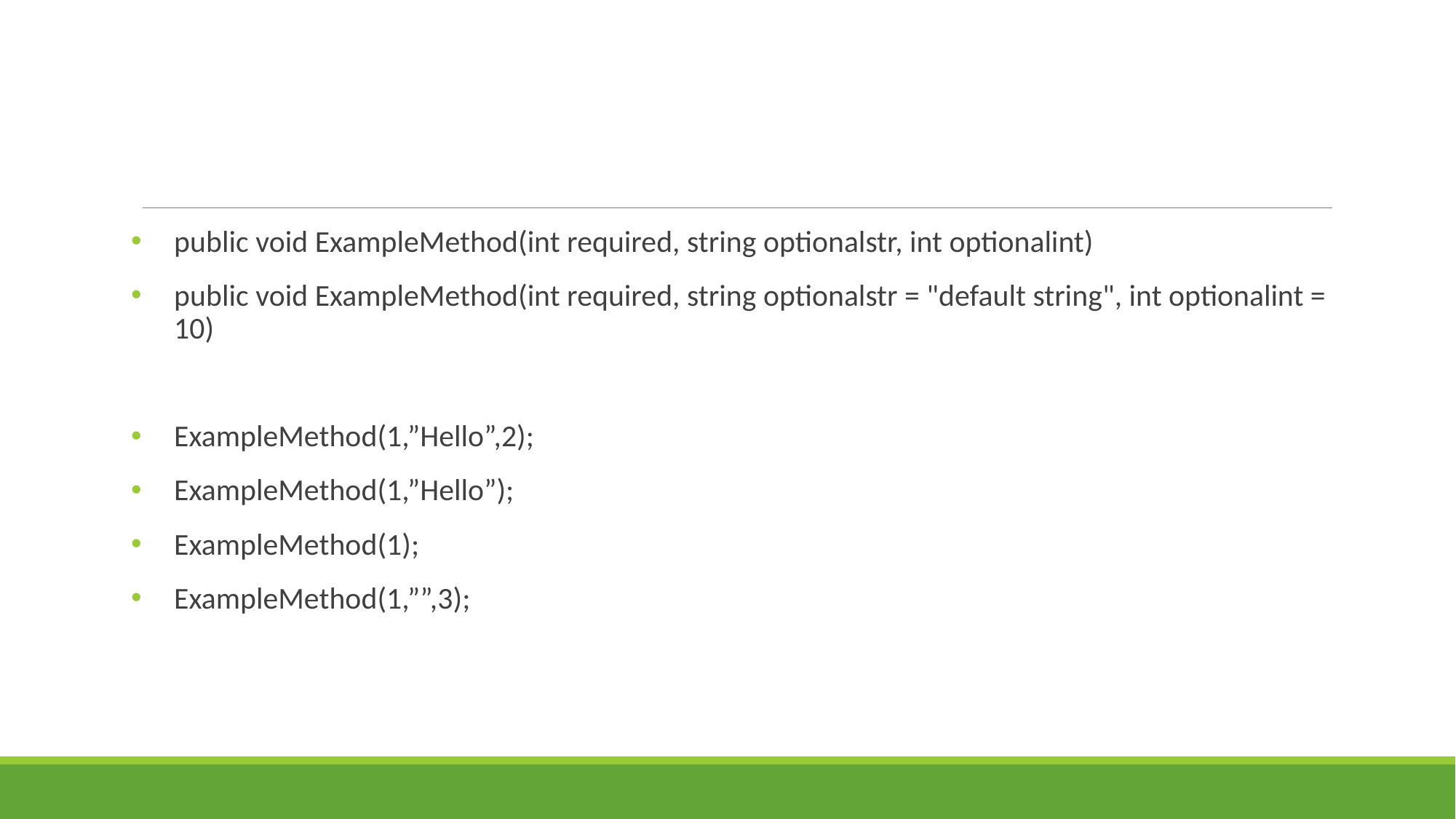

#
public void ExampleMethod(int required, string optionalstr, int optionalint)
public void ExampleMethod(int required, string optionalstr = "default string", int optionalint = 10)

ExampleMethod(1,”Hello”,2);
ExampleMethod(1,”Hello”);
ExampleMethod(1);
ExampleMethod(1,””,3);